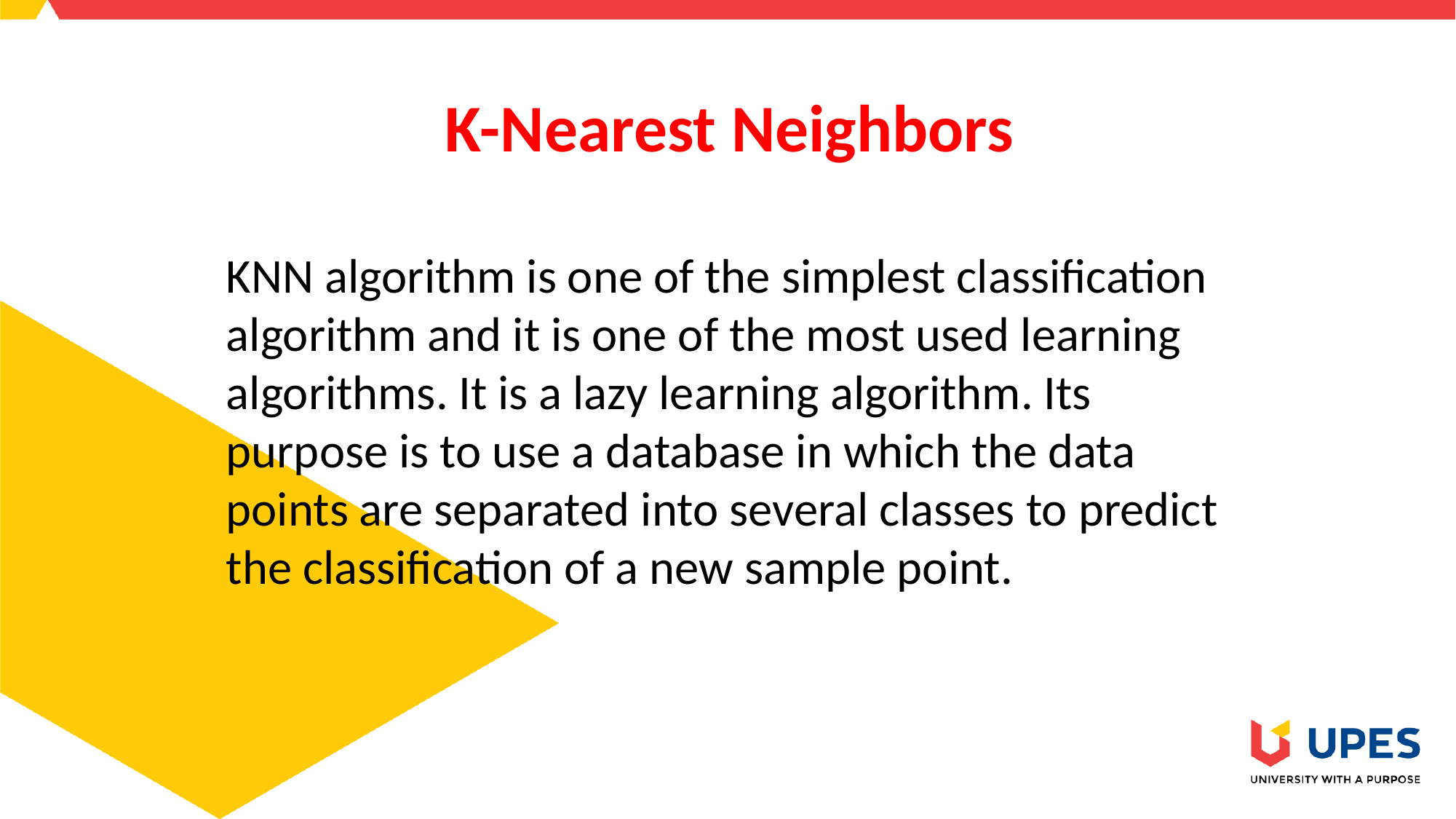

# K-Nearest Neighbors
KNN algorithm is one of the simplest classification algorithm and it is one of the most used learning algorithms. It is a lazy learning algorithm. Its purpose is to use a database in which the data points are separated into several classes to predict the classification of a new sample point.